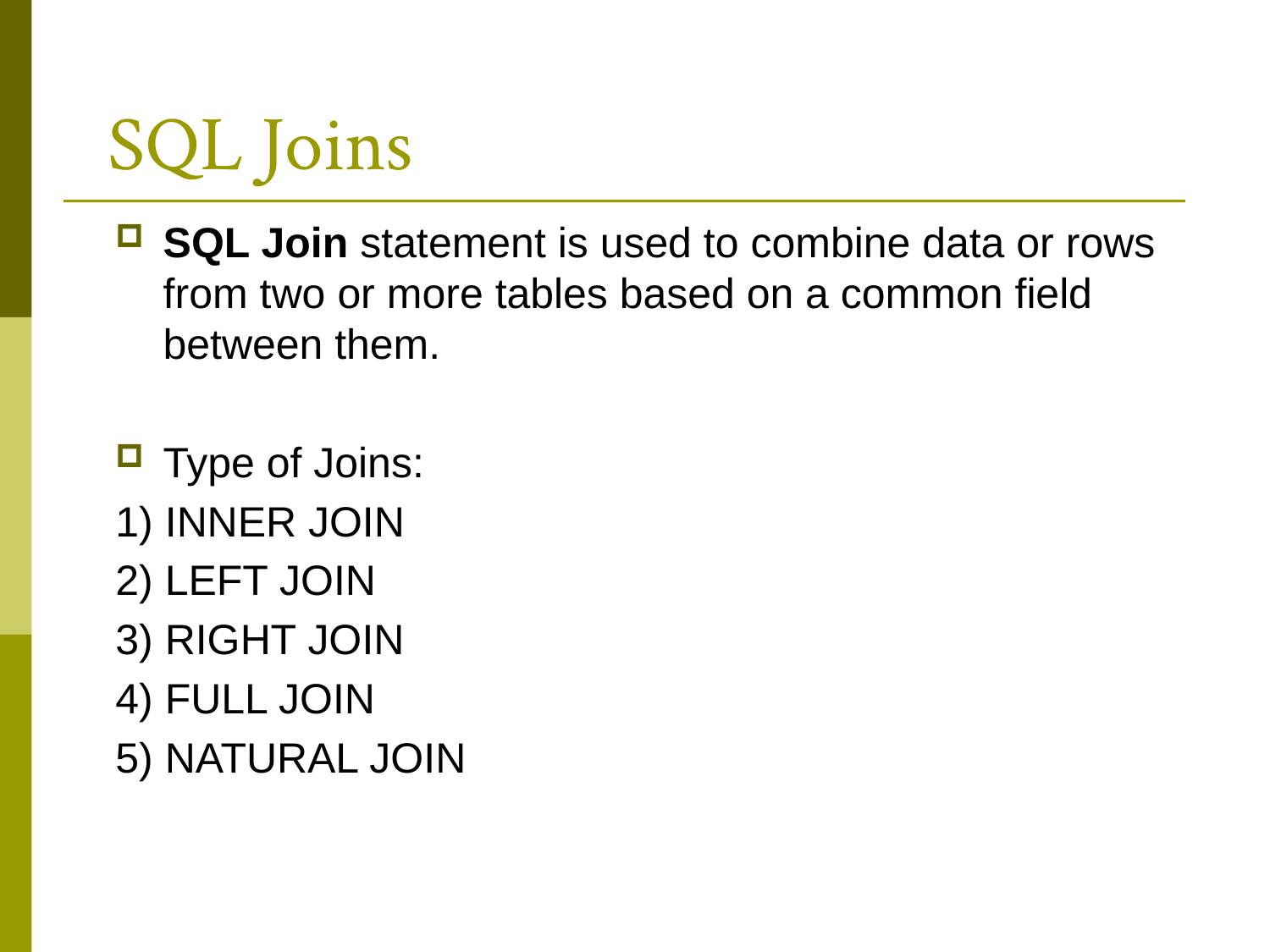

# SQL Joins
SQL Join statement is used to combine data or rows from two or more tables based on a common field between them.

Type of Joins:
1) INNER JOIN
2) LEFT JOIN
3) RIGHT JOIN
4) FULL JOIN
5) NATURAL JOIN